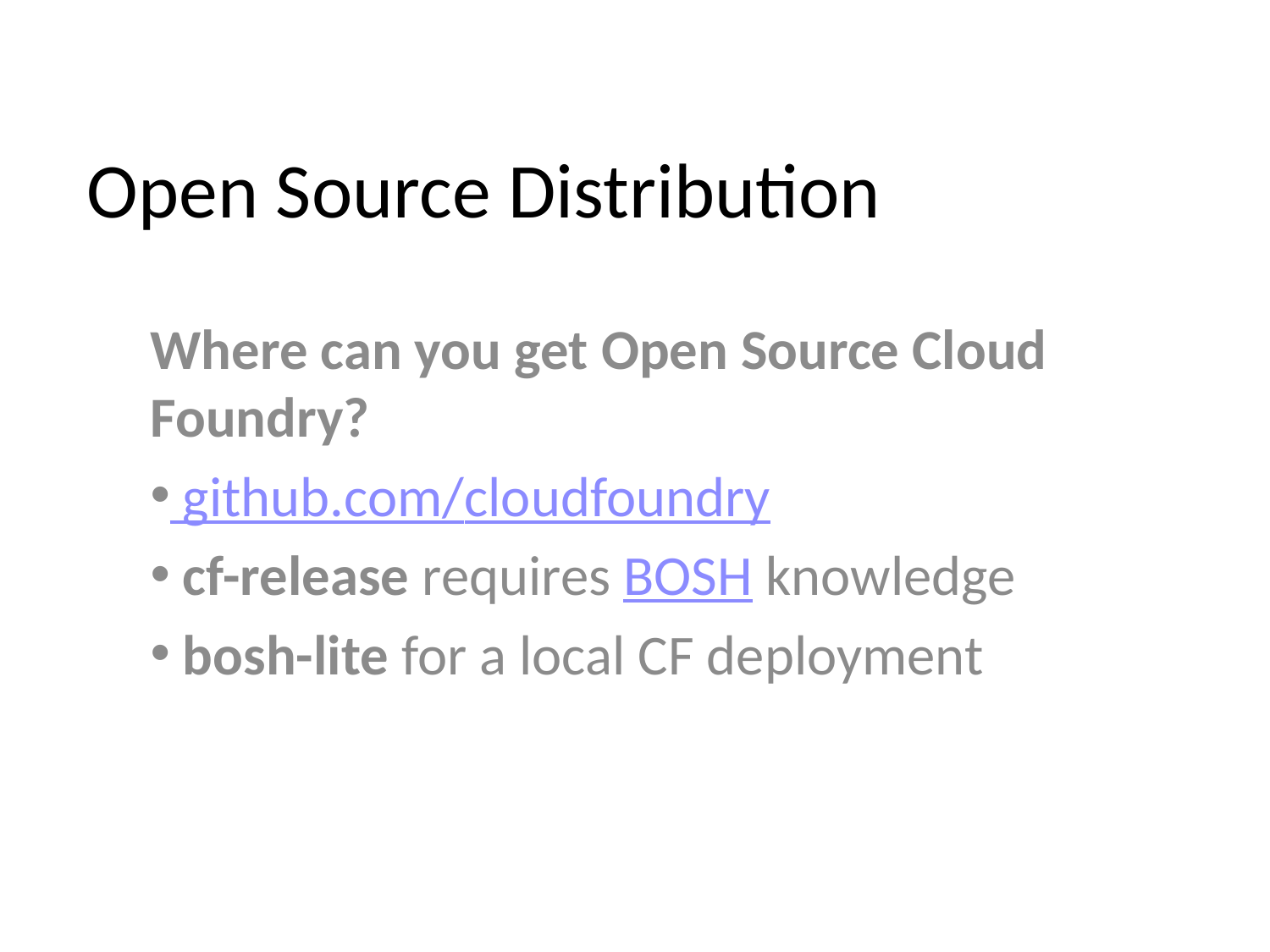

# Open Source Distribution
Where can you get Open Source Cloud Foundry?
 github.com/cloudfoundry
 cf-release requires BOSH knowledge
 bosh-lite for a local CF deployment